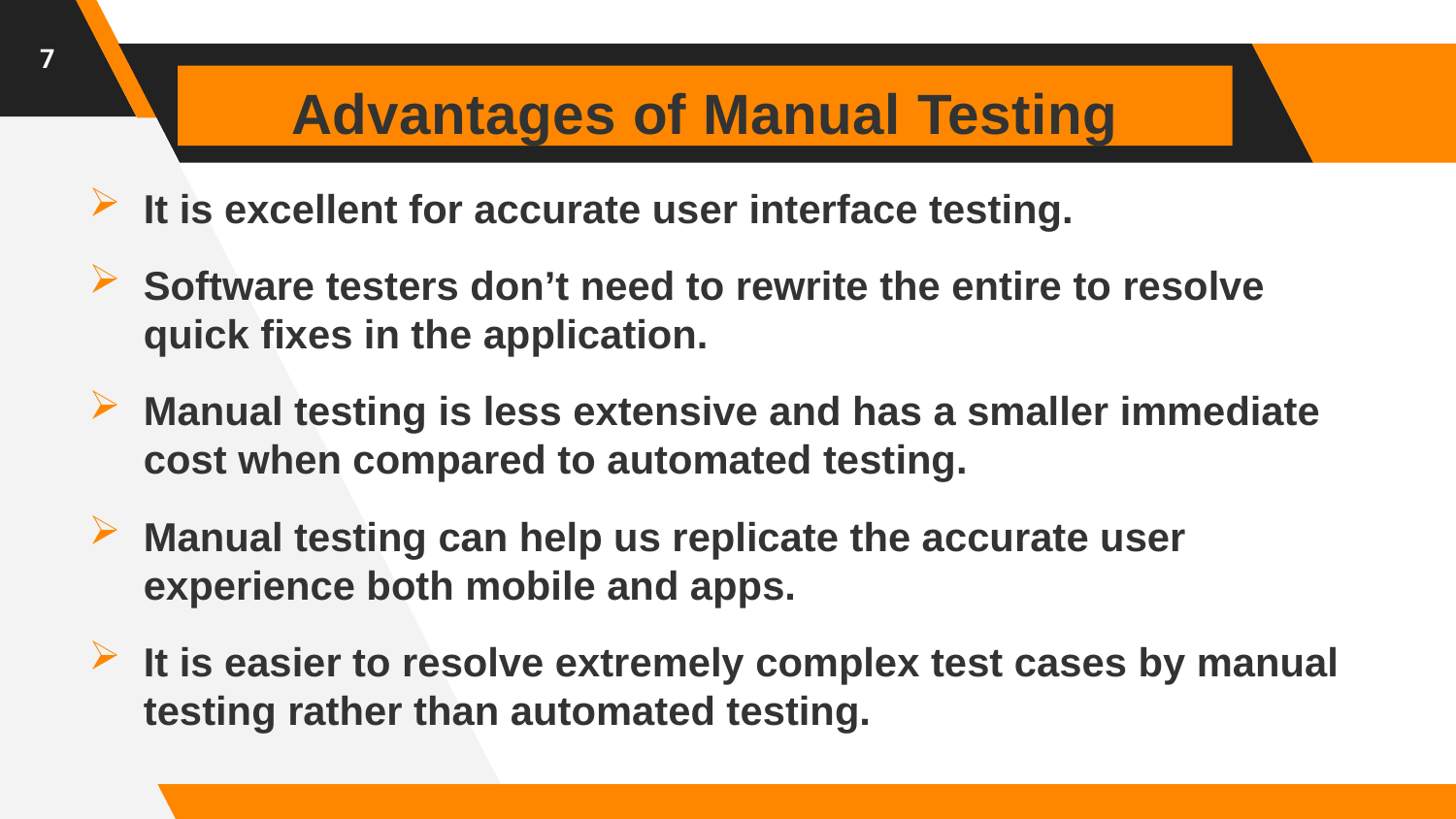

7
# Advantages of Manual Testing
It is excellent for accurate user interface testing.
Software testers don’t need to rewrite the entire to resolve quick fixes in the application.
Manual testing is less extensive and has a smaller immediate cost when compared to automated testing.
Manual testing can help us replicate the accurate user experience both mobile and apps.
It is easier to resolve extremely complex test cases by manual testing rather than automated testing.